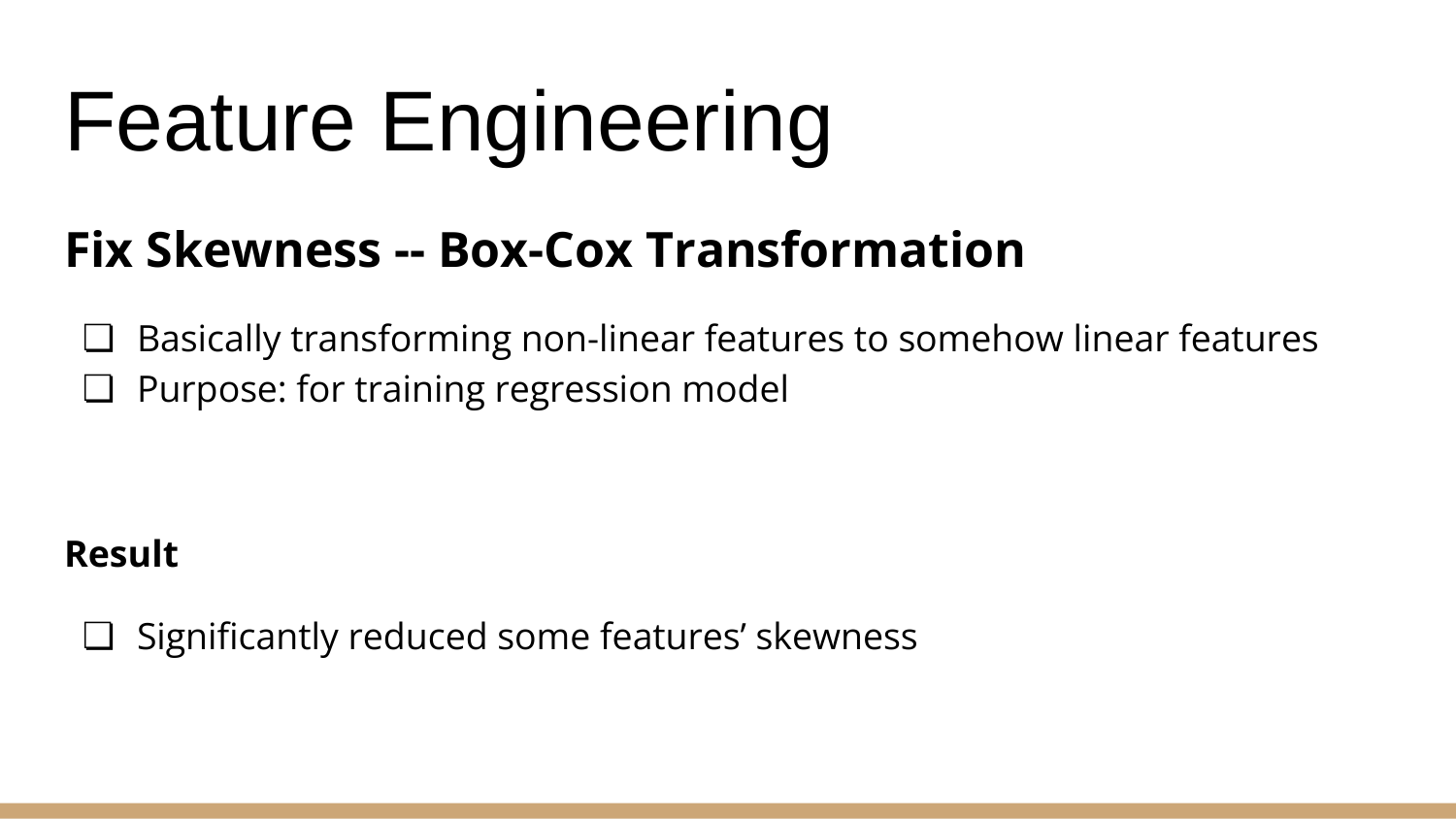

# Feature Engineering
Fix Skewness -- Box-Cox Transformation
Basically transforming non-linear features to somehow linear features
Purpose: for training regression model

Result
Significantly reduced some features’ skewness